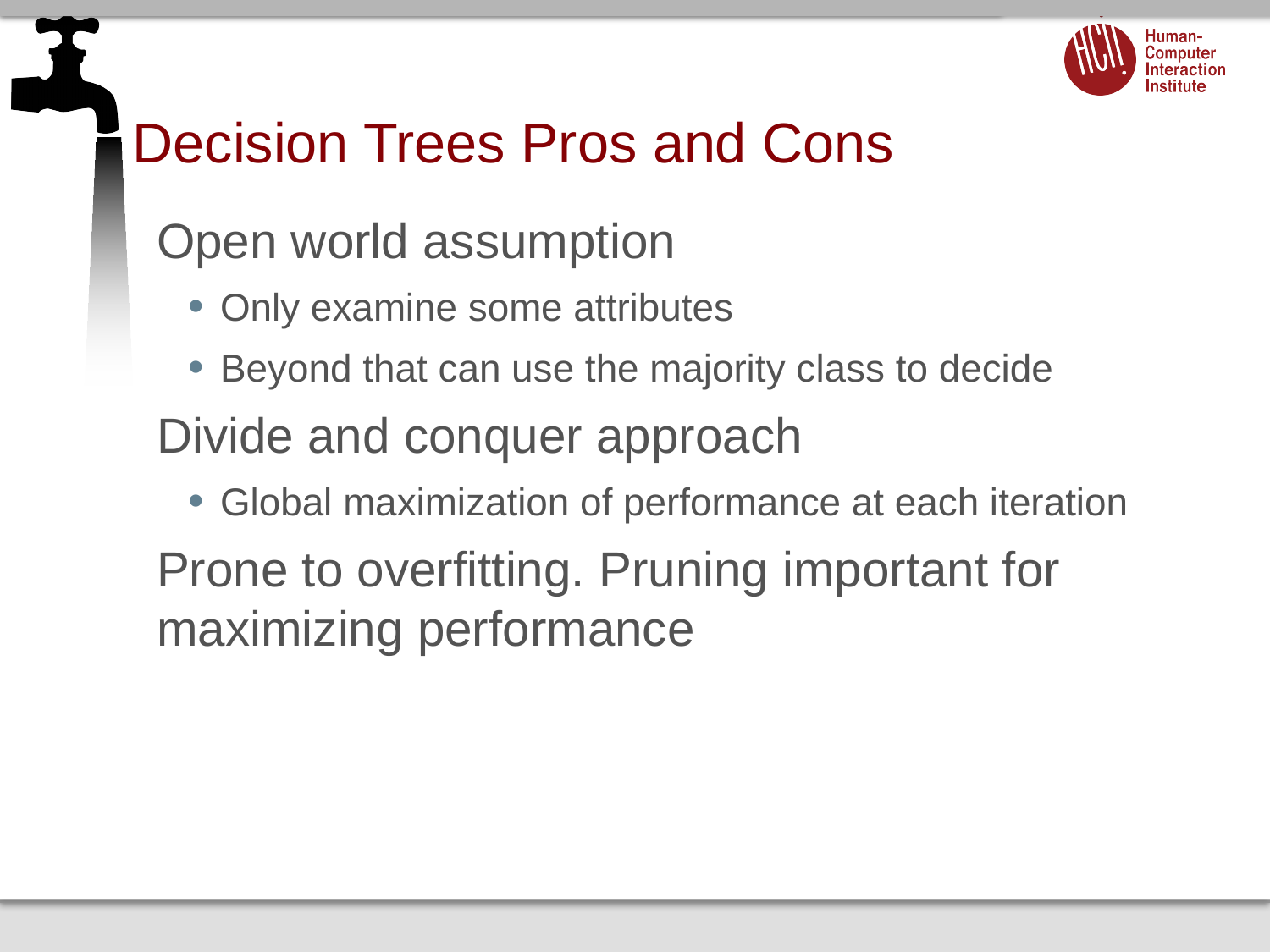

# Decision Trees Pros and Cons
Open world assumption
Only examine some attributes
Beyond that can use the majority class to decide
Divide and conquer approach
Global maximization of performance at each iteration
Prone to overfitting. Pruning important for maximizing performance